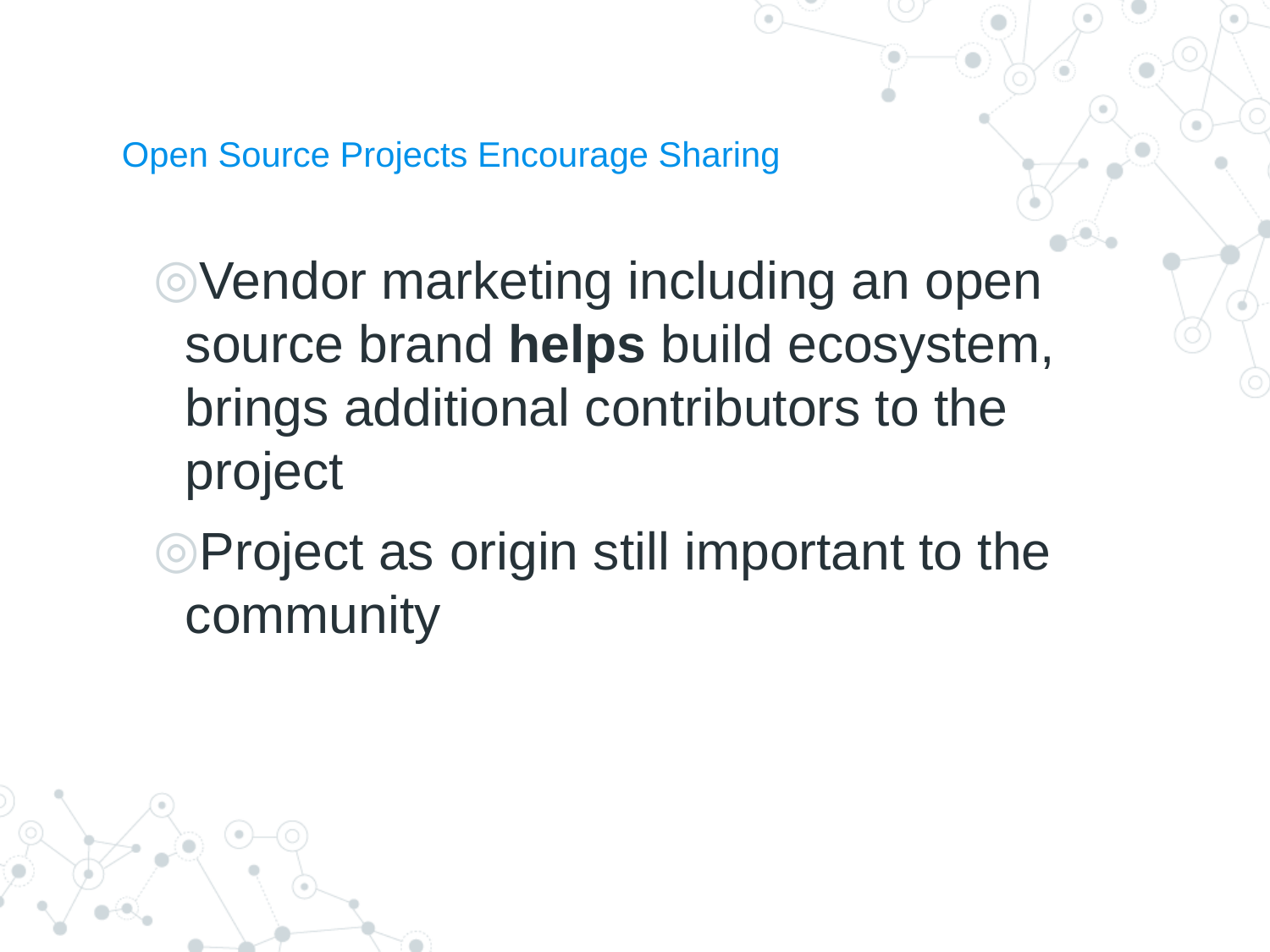

# Open Source Projects Encourage Sharing
Vendor marketing including an open source brand helps build ecosystem, brings additional contributors to the project
Project as origin still important to the community